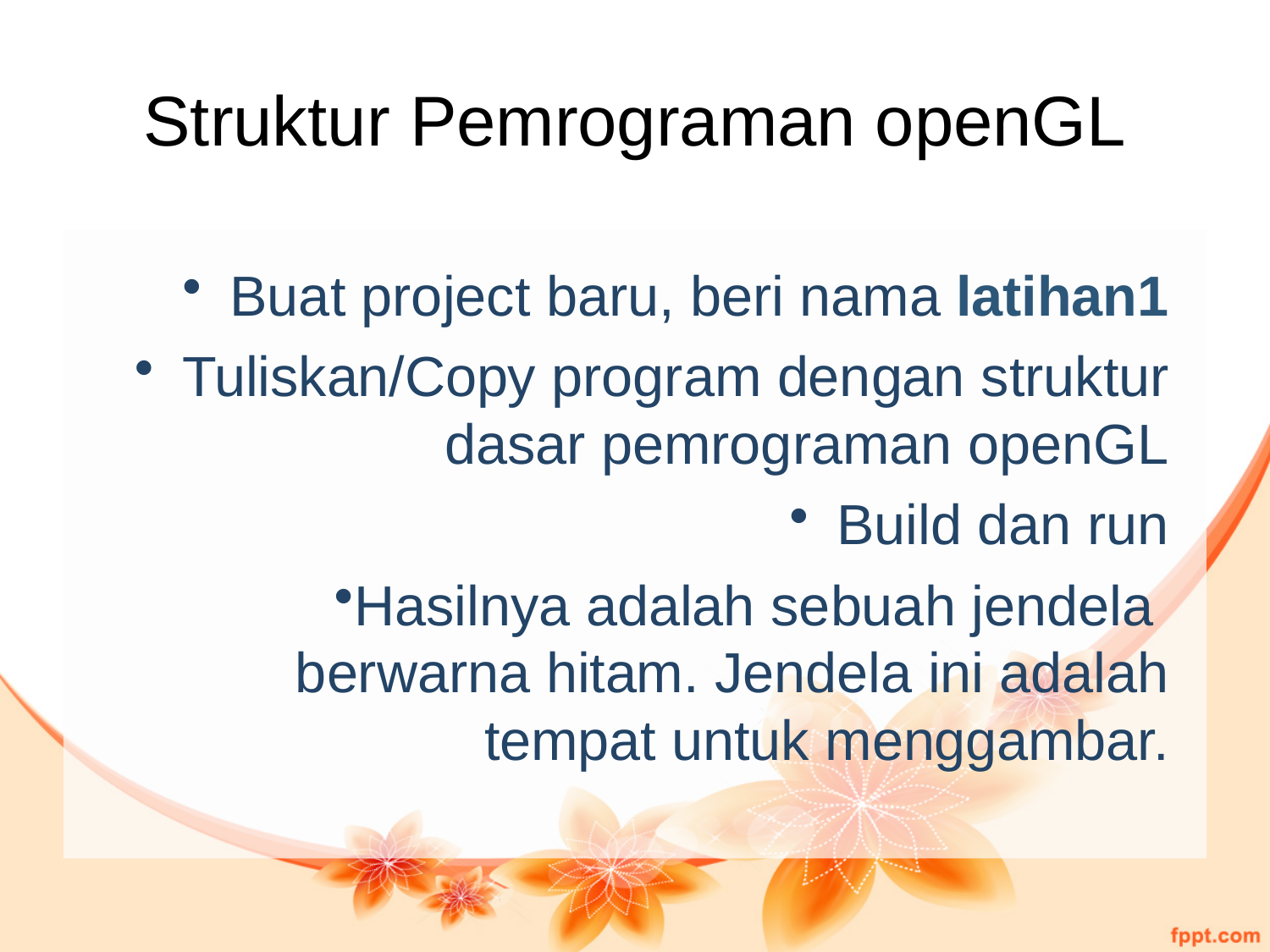

# Struktur Pemrograman openGL

Buat project baru, beri nama latihan1
Tuliskan/Copy program dengan struktur
dasar pemrograman openGL
Build dan run
Hasilnya adalah sebuah jendela  berwarna hitam. Jendela ini adalah  tempat untuk menggambar.